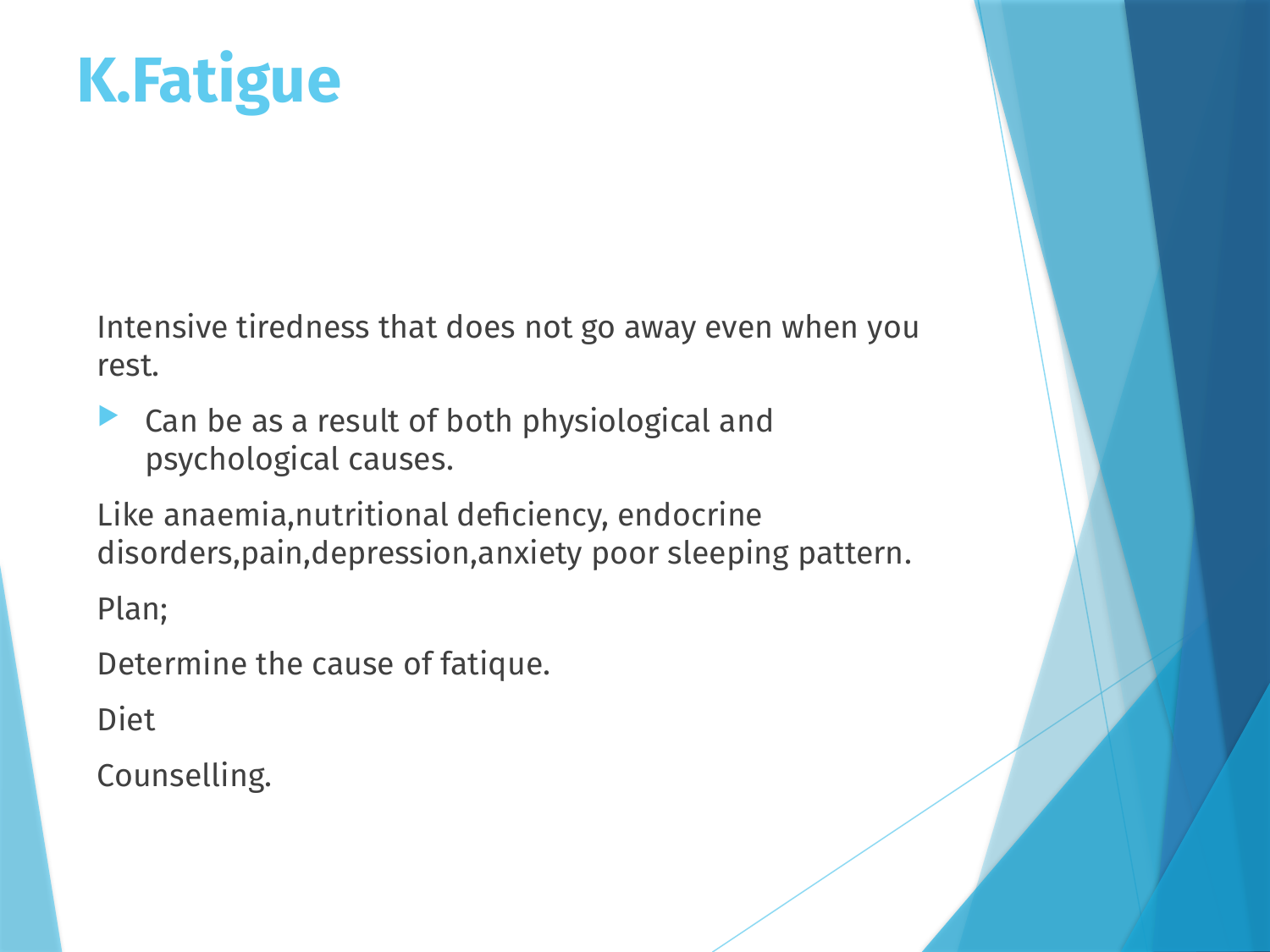

# K.Fatigue
Intensive tiredness that does not go away even when you rest.
Can be as a result of both physiological and psychological causes.
Like anaemia,nutritional deficiency, endocrine disorders,pain,depression,anxiety poor sleeping pattern.
Plan;
Determine the cause of fatique.
Diet
Counselling.